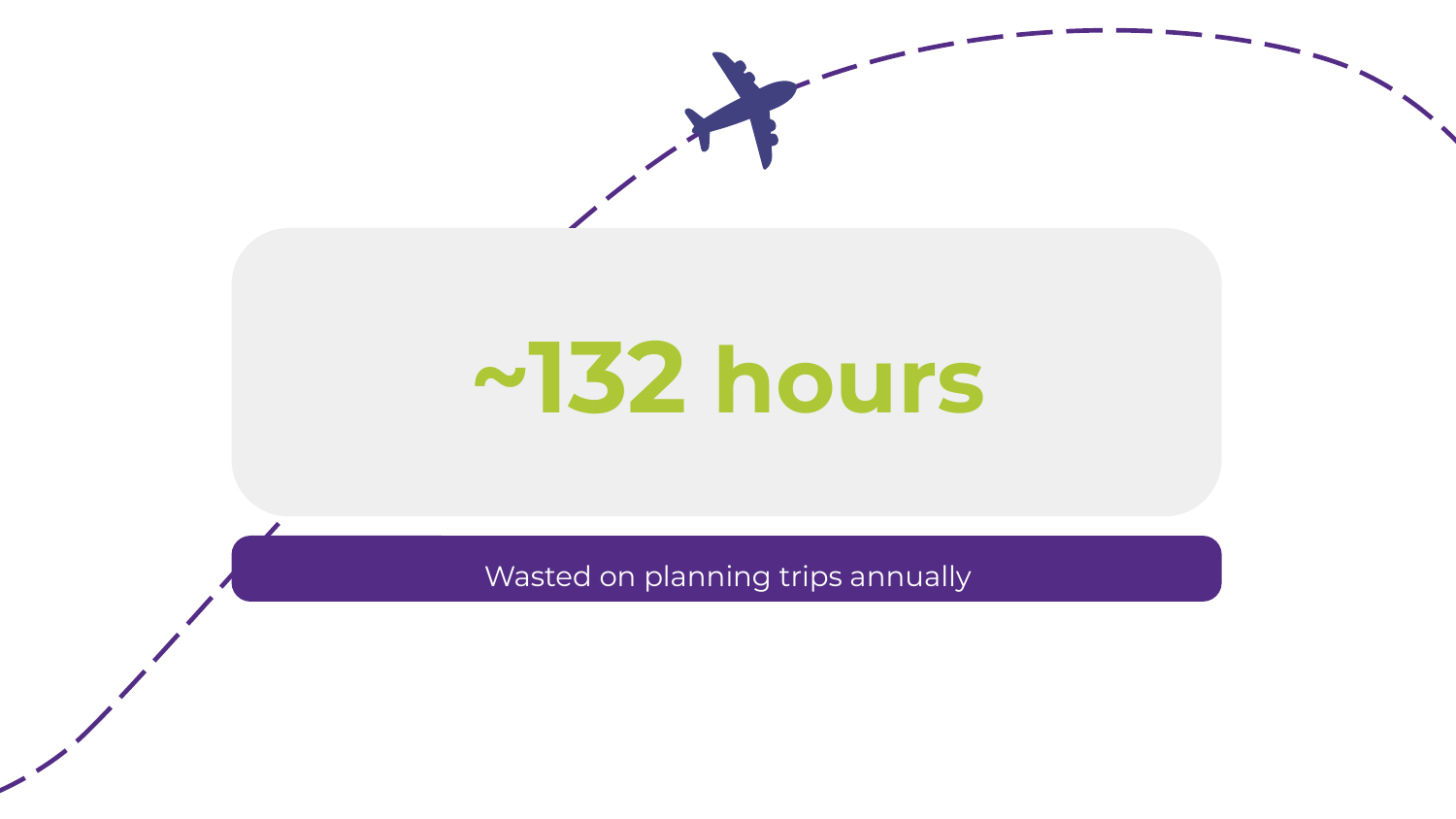

# ~132 hours

Wasted on planning trips annually